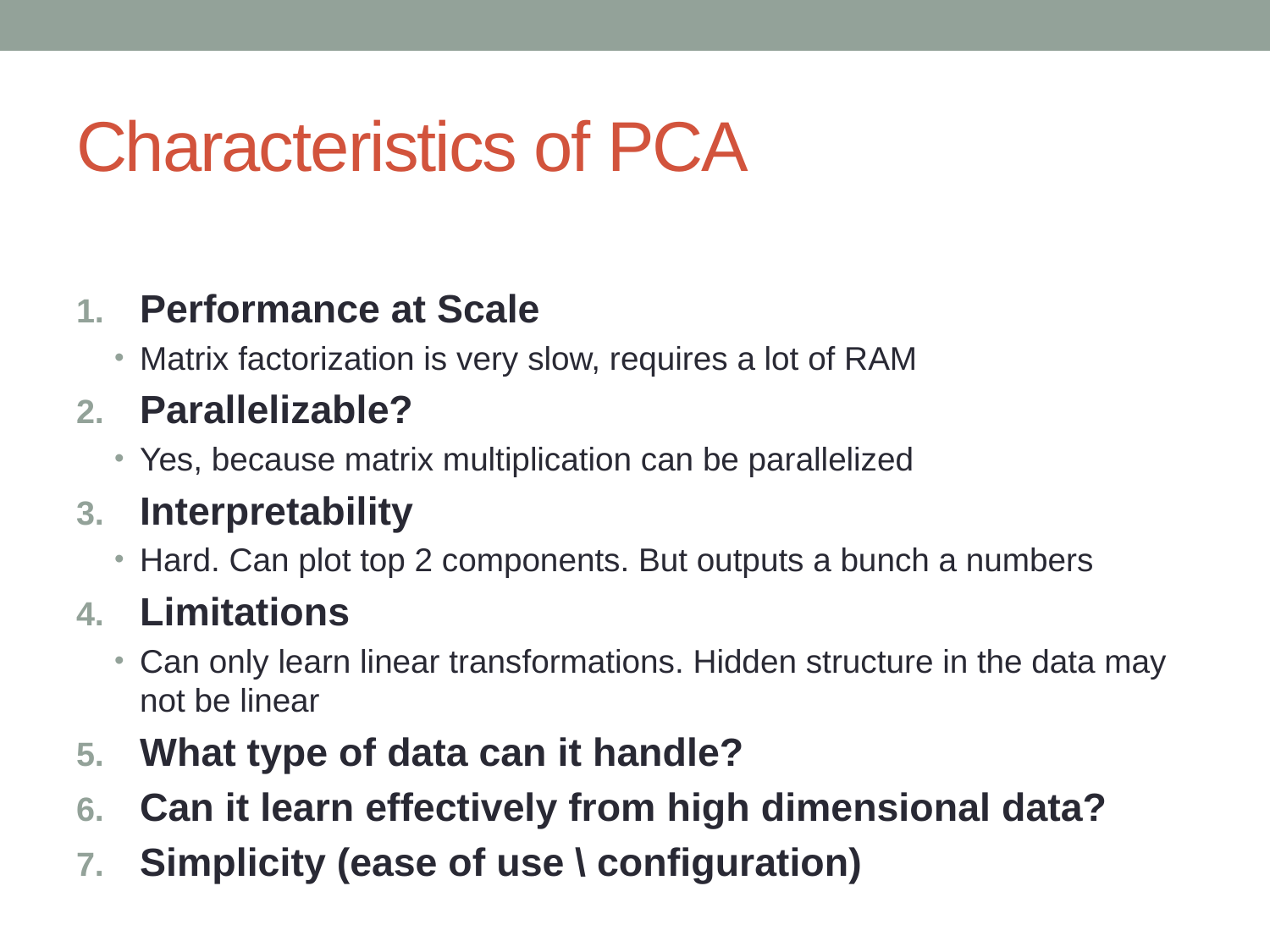

# Characteristics of PCA

Performance at Scale
Matrix factorization is very slow, requires a lot of RAM
Parallelizable?
Yes, because matrix multiplication can be parallelized
Interpretability
Hard. Can plot top 2 components. But outputs a bunch a numbers
Limitations
Can only learn linear transformations. Hidden structure in the data may not be linear
What type of data can it handle?
Can it learn effectively from high dimensional data?
Simplicity (ease of use \ configuration)